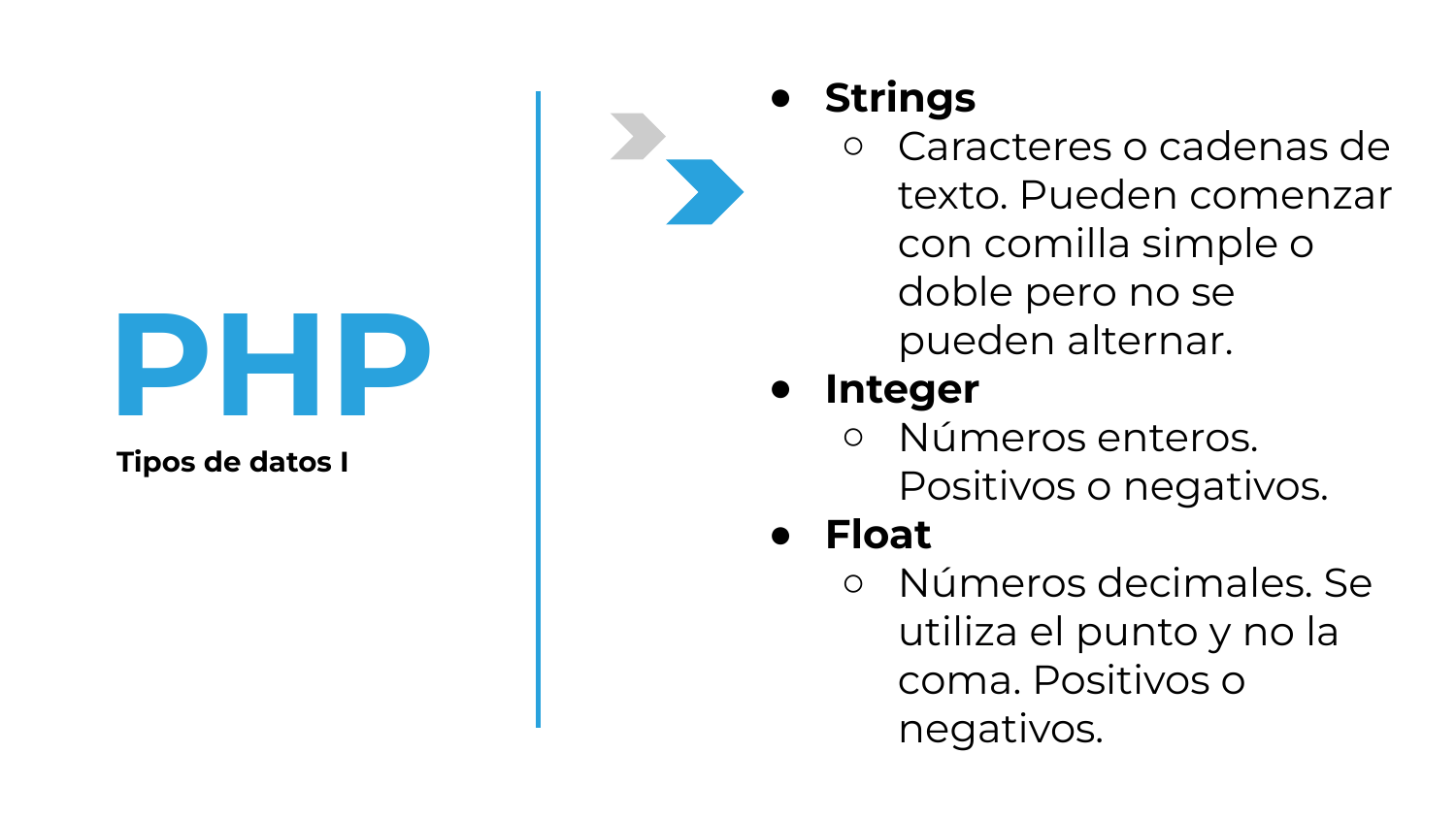

Strings
Caracteres o cadenas de texto. Pueden comenzar con comilla simple o doble pero no se pueden alternar.
Integer
Números enteros. Positivos o negativos.
Float
Números decimales. Se utiliza el punto y no la coma. Positivos o negativos.

PHP
Tipos de datos I